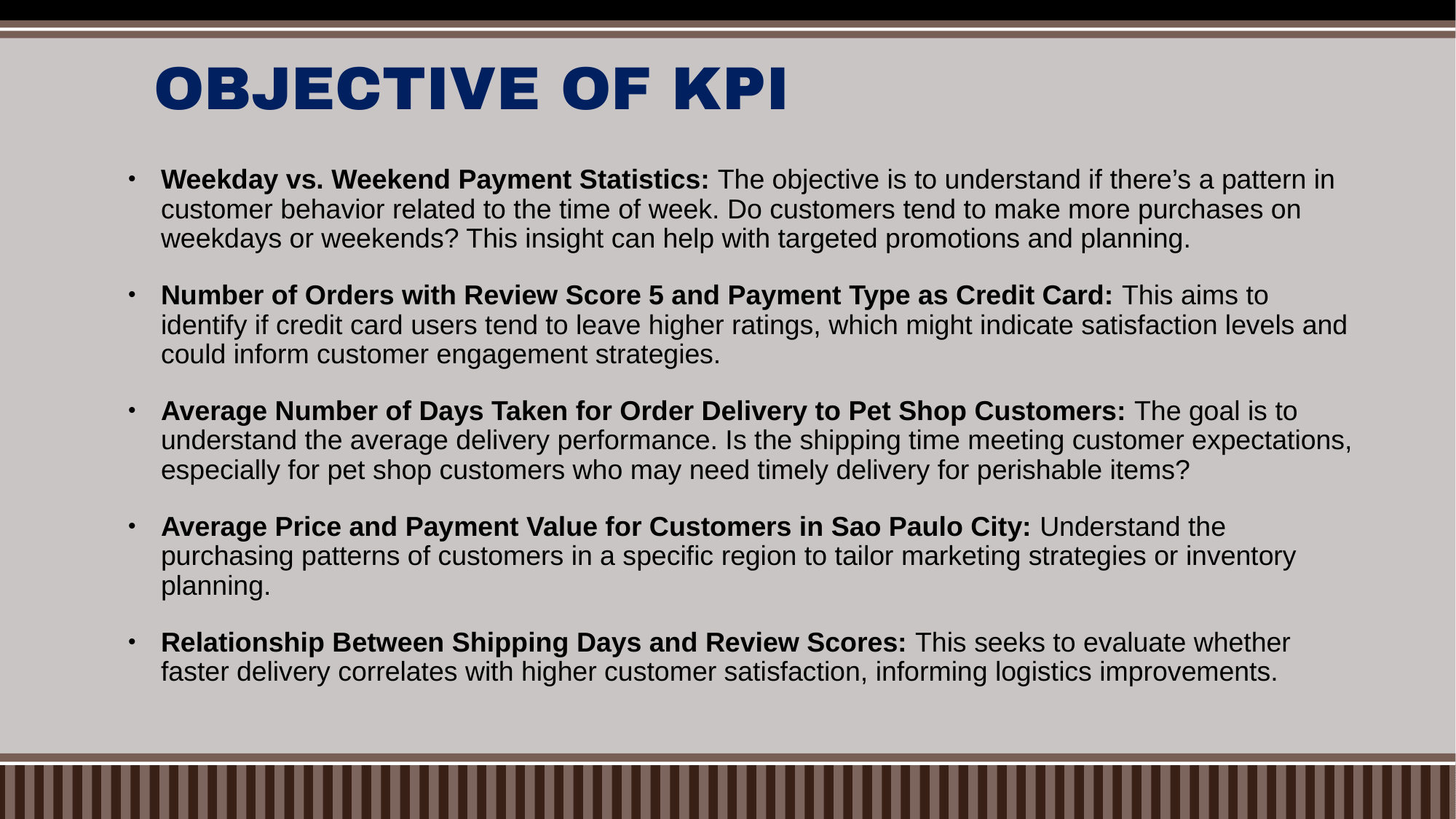

# OBJECTIVE OF KPI
Weekday vs. Weekend Payment Statistics: The objective is to understand if there’s a pattern in customer behavior related to the time of week. Do customers tend to make more purchases on weekdays or weekends? This insight can help with targeted promotions and planning.
Number of Orders with Review Score 5 and Payment Type as Credit Card: This aims to identify if credit card users tend to leave higher ratings, which might indicate satisfaction levels and could inform customer engagement strategies.
Average Number of Days Taken for Order Delivery to Pet Shop Customers: The goal is to understand the average delivery performance. Is the shipping time meeting customer expectations, especially for pet shop customers who may need timely delivery for perishable items?
Average Price and Payment Value for Customers in Sao Paulo City: Understand the purchasing patterns of customers in a specific region to tailor marketing strategies or inventory planning.
Relationship Between Shipping Days and Review Scores: This seeks to evaluate whether faster delivery correlates with higher customer satisfaction, informing logistics improvements.